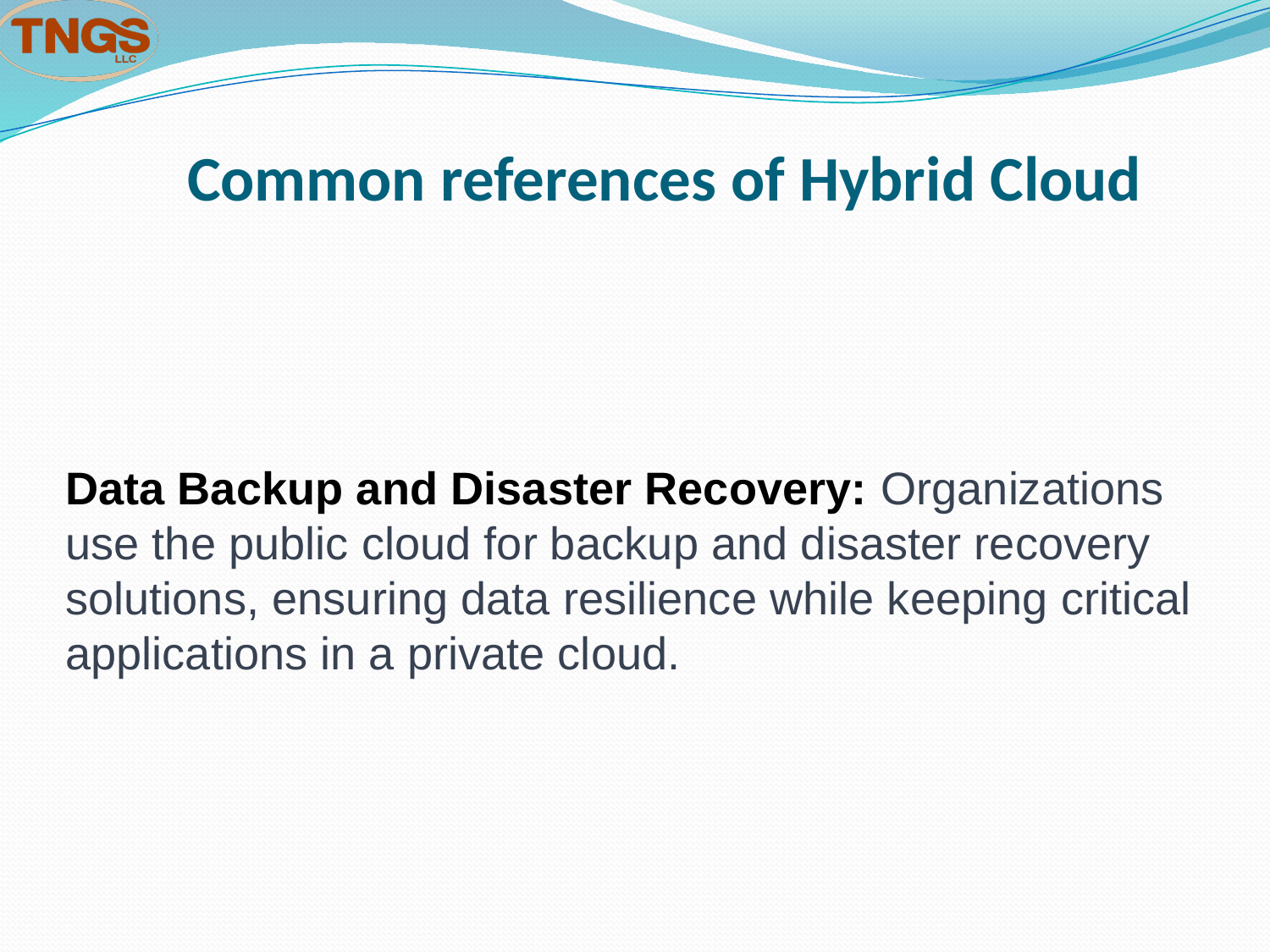

# Common references of Hybrid Cloud
Data Backup and Disaster Recovery: Organizations use the public cloud for backup and disaster recovery solutions, ensuring data resilience while keeping critical applications in a private cloud.